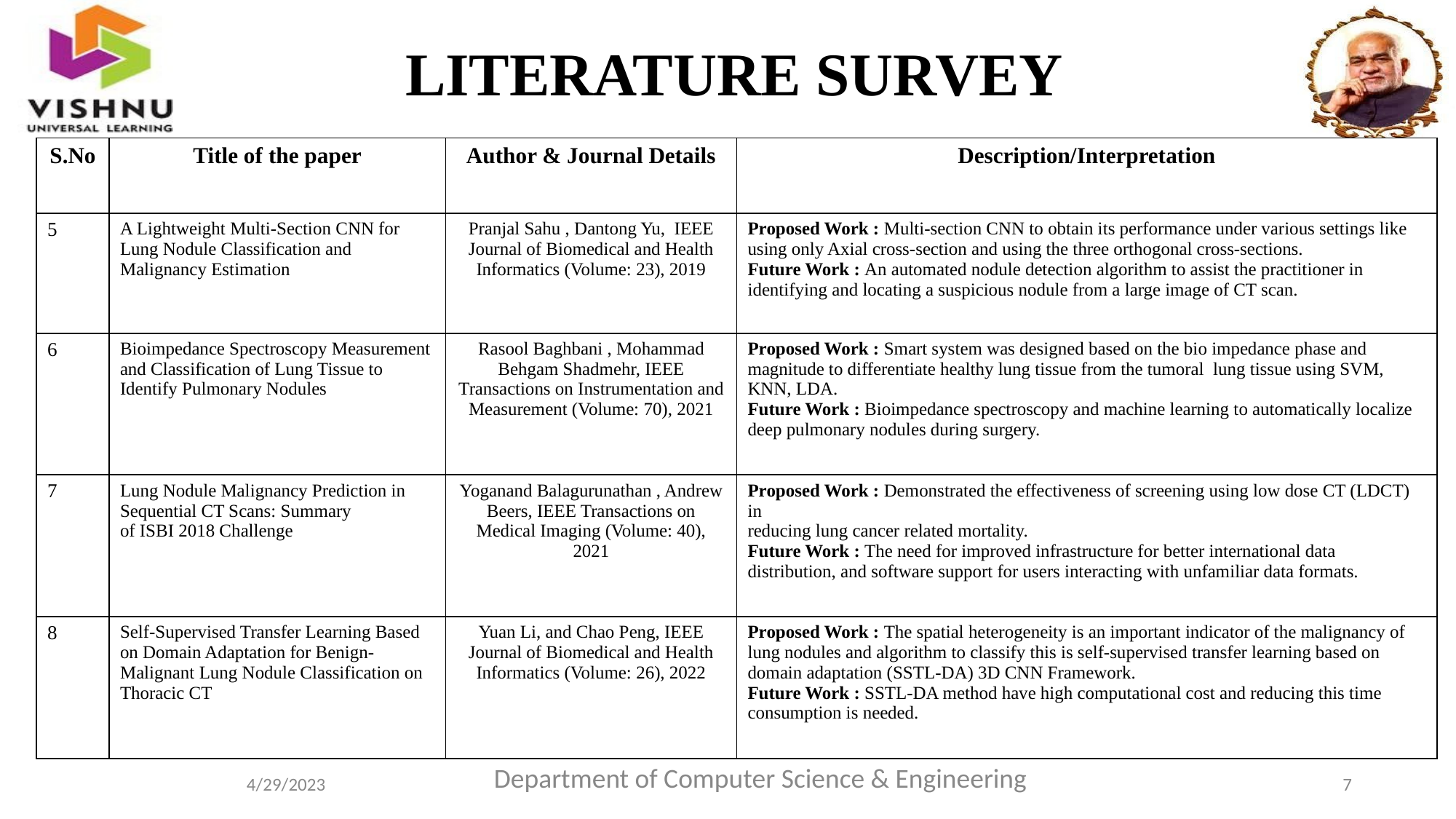

# LITERATURE SURVEY
| S.No | Title of the paper | Author & Journal Details | Description/Interpretation |
| --- | --- | --- | --- |
| 5 | A Lightweight Multi-Section CNN for Lung Nodule Classification and Malignancy Estimation | Pranjal Sahu , Dantong Yu,  IEEE Journal of Biomedical and Health Informatics (Volume: 23), 2019 | Proposed Work : Multi-section CNN to obtain its performance under various settings like using only Axial cross-section and using the three orthogonal cross-sections. Future Work : An automated nodule detection algorithm to assist the practitioner in identifying and locating a suspicious nodule from a large image of CT scan. |
| 6 | Bioimpedance Spectroscopy Measurement and Classification of Lung Tissue to Identify Pulmonary Nodules | Rasool Baghbani , Mohammad Behgam Shadmehr, IEEE Transactions on Instrumentation and Measurement (Volume: 70), 2021 | Proposed Work : Smart system was designed based on the bio impedance phase and magnitude to differentiate healthy lung tissue from the tumoral lung tissue using SVM, KNN, LDA. Future Work : Bioimpedance spectroscopy and machine learning to automatically localize deep pulmonary nodules during surgery. |
| 7 | Lung Nodule Malignancy Prediction in Sequential CT Scans: Summary of ISBI 2018 Challenge | Yoganand Balagurunathan , Andrew Beers, IEEE Transactions on Medical Imaging (Volume: 40), 2021 | Proposed Work : Demonstrated the effectiveness of screening using low dose CT (LDCT) in reducing lung cancer related mortality. Future Work : The need for improved infrastructure for better international data distribution, and software support for users interacting with unfamiliar data formats. |
| 8 | Self-Supervised Transfer Learning Based on Domain Adaptation for Benign-Malignant Lung Nodule Classification on Thoracic CT | Yuan Li, and Chao Peng, IEEE Journal of Biomedical and Health Informatics (Volume: 26), 2022 | Proposed Work : The spatial heterogeneity is an important indicator of the malignancy of lung nodules and algorithm to classify this is self-supervised transfer learning based on domain adaptation (SSTL-DA) 3D CNN Framework. Future Work : SSTL-DA method have high computational cost and reducing this time consumption is needed. |
Department of Computer Science & Engineering
7
4/29/2023